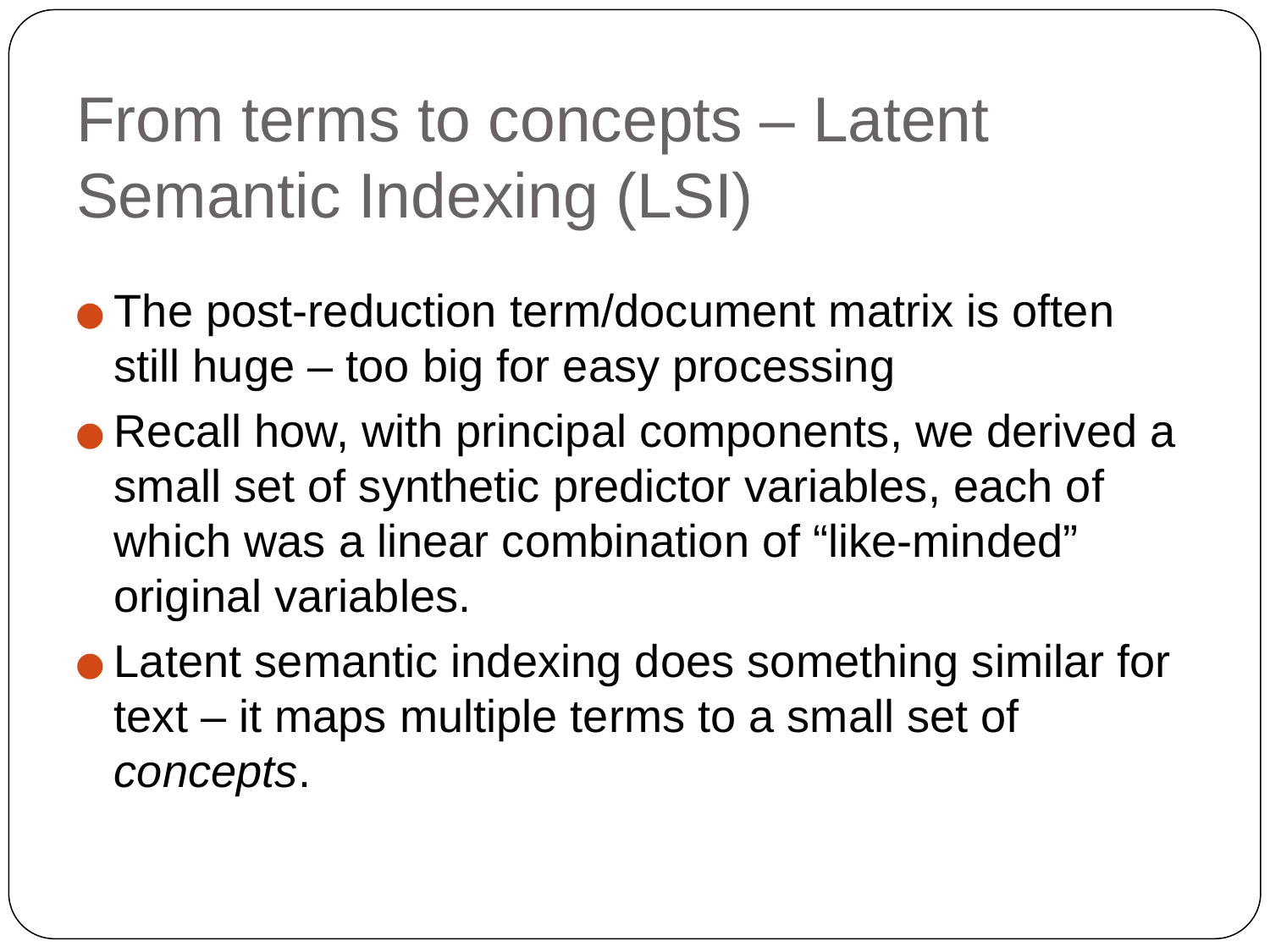

# From terms to concepts – Latent Semantic Indexing (LSI)
The post-reduction term/document matrix is often still huge – too big for easy processing
Recall how, with principal components, we derived a small set of synthetic predictor variables, each of which was a linear combination of “like-minded” original variables.
Latent semantic indexing does something similar for text – it maps multiple terms to a small set of concepts.